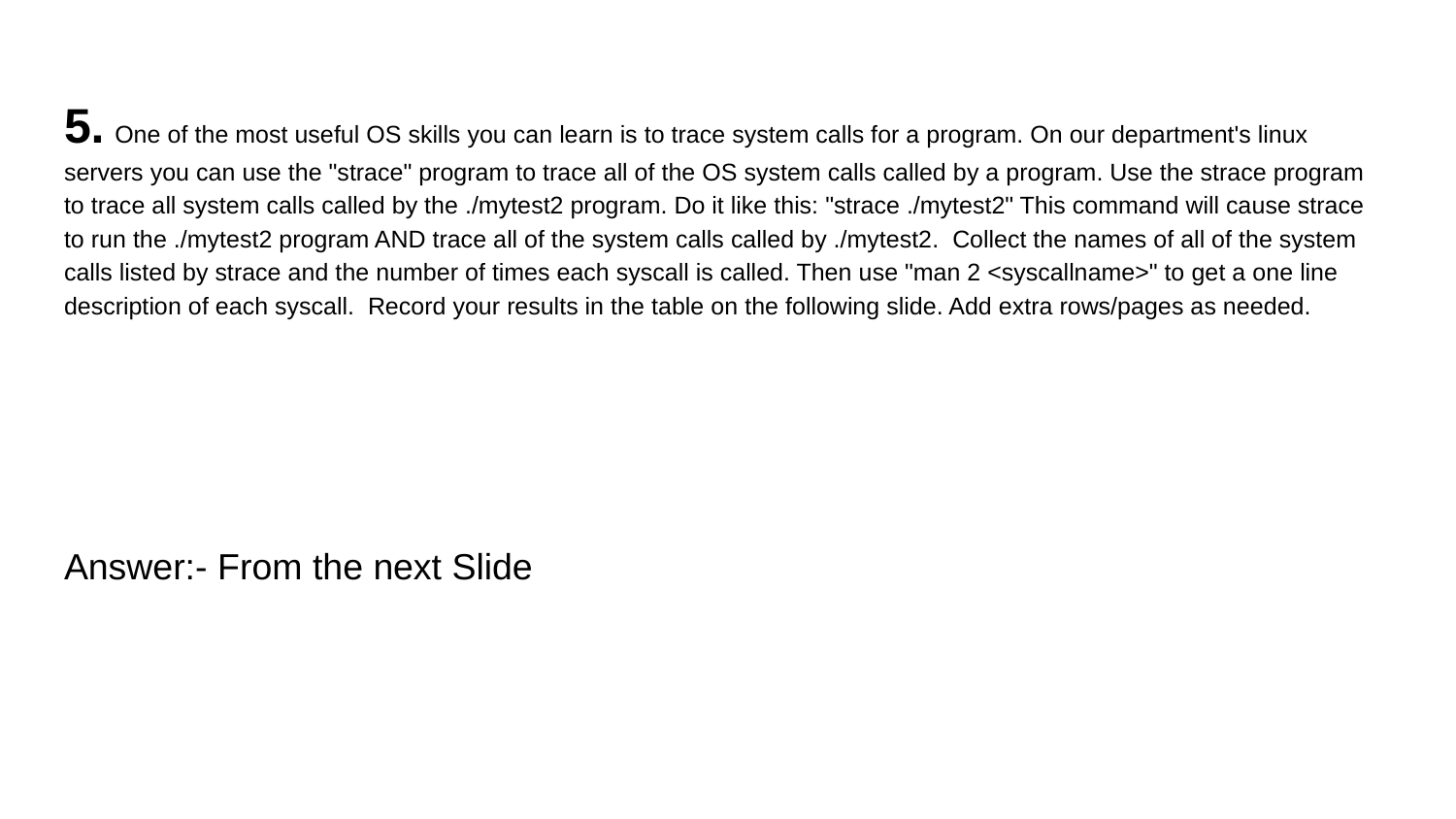

# 5. One of the most useful OS skills you can learn is to trace system calls for a program. On our department's linux servers you can use the "strace" program to trace all of the OS system calls called by a program. Use the strace program to trace all system calls called by the ./mytest2 program. Do it like this: "strace ./mytest2" This command will cause strace to run the ./mytest2 program AND trace all of the system calls called by ./mytest2.  Collect the names of all of the system calls listed by strace and the number of times each syscall is called. Then use "man 2 <syscallname>" to get a one line description of each syscall.  Record your results in the table on the following slide. Add extra rows/pages as needed.

Answer:- From the next Slide